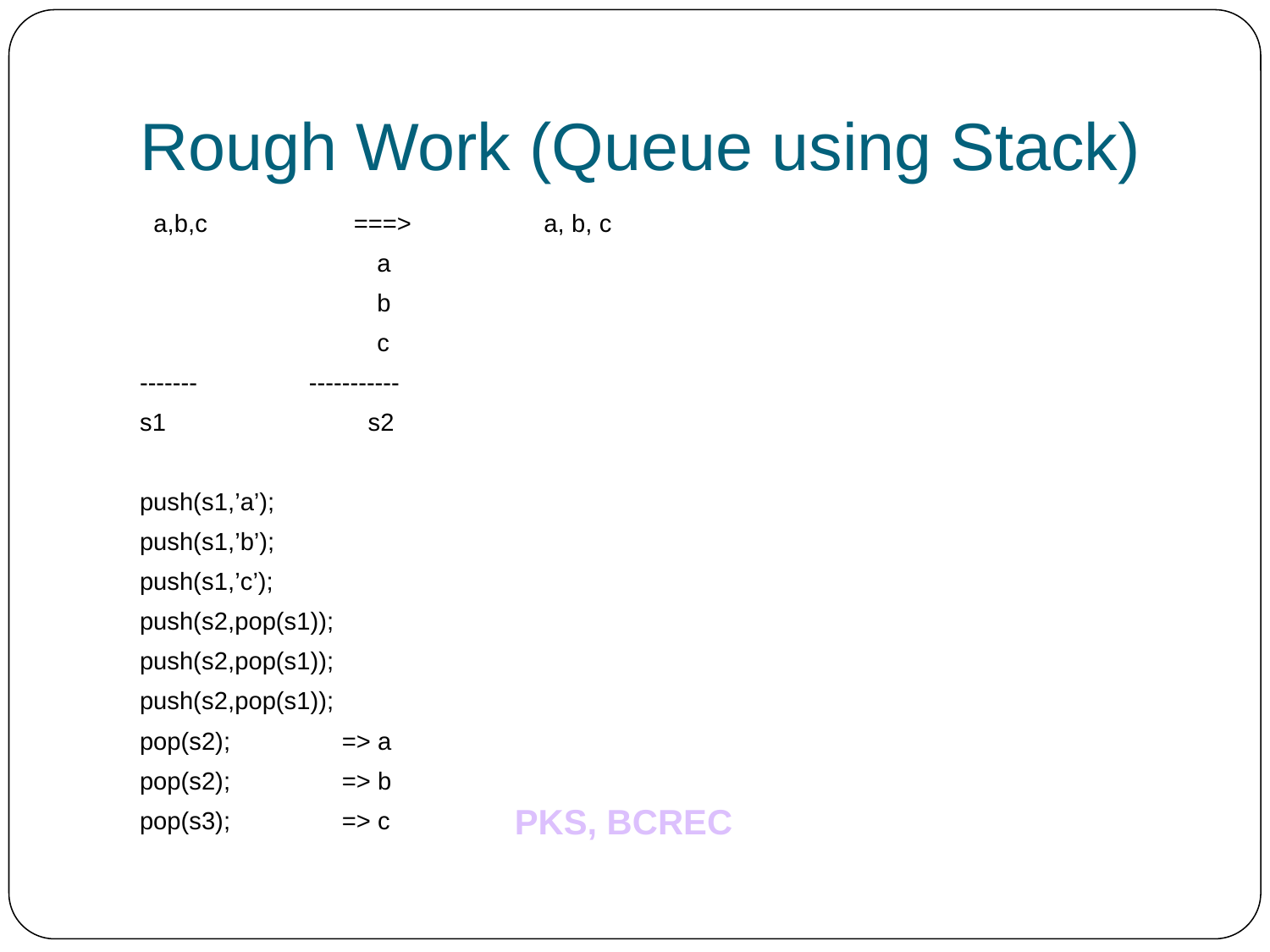

# Rough Work (Queue using Stack)
  a,b,c                     ===>                   a, b, c
                                  a
                                  b
                                  c
-------                -----------
s1                             s2

push(s1,’a’);
push(s1,’b’);
push(s1,’c’);
push(s2,pop(s1));
push(s2,pop(s1));
push(s2,pop(s1));
pop(s2);                => a
pop(s2);                => b
pop(s3);                => c